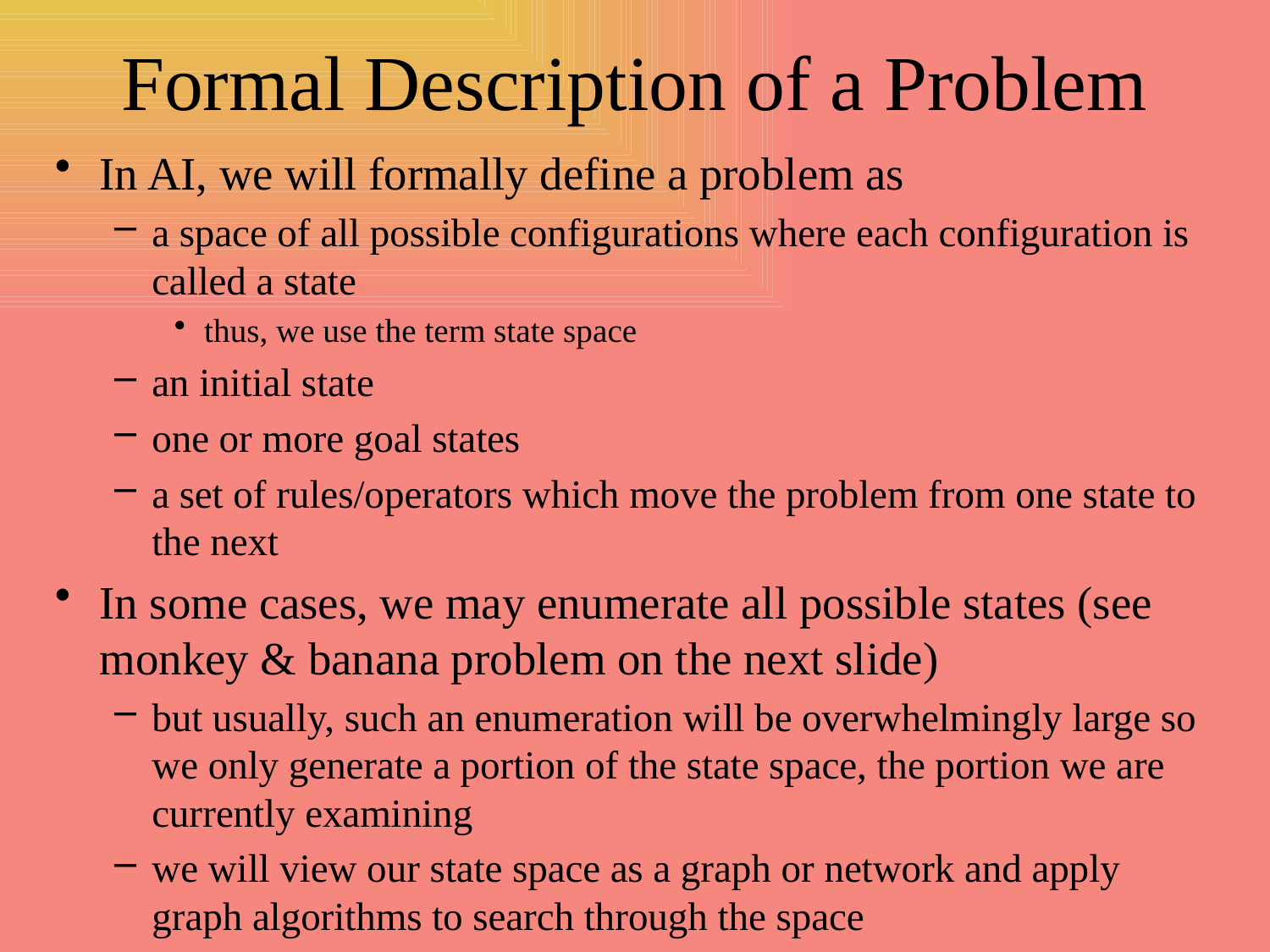

# Formal Description of a Problem
In AI, we will formally define a problem as
a space of all possible configurations where each configuration is called a state
thus, we use the term state space
an initial state
one or more goal states
a set of rules/operators which move the problem from one state to the next
In some cases, we may enumerate all possible states (see monkey & banana problem on the next slide)
but usually, such an enumeration will be overwhelmingly large so we only generate a portion of the state space, the portion we are currently examining
we will view our state space as a graph or network and apply graph algorithms to search through the space